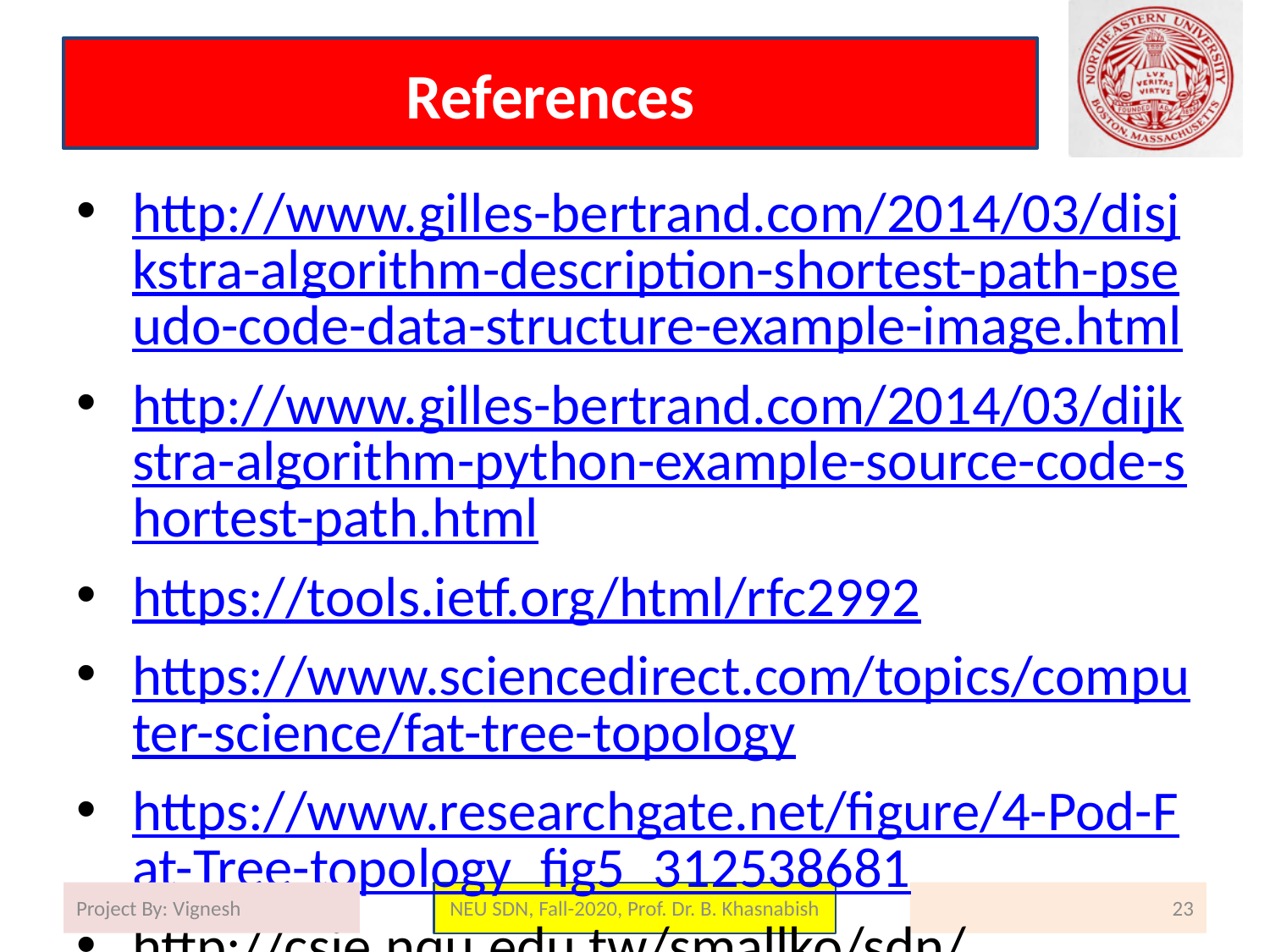

# References
http://www.gilles-bertrand.com/2014/03/disjkstra-algorithm-description-shortest-path-pseudo-code-data-structure-example-image.html
http://www.gilles-bertrand.com/2014/03/dijkstra-algorithm-python-example-source-code-shortest-path.html
https://tools.ietf.org/html/rfc2992
https://www.sciencedirect.com/topics/computer-science/fat-tree-topology
https://www.researchgate.net/figure/4-Pod-Fat-Tree-topology_fig5_312538681
http://csie.nqu.edu.tw/smallko/sdn/dijkstra_ecmp.htm

Project By: Vignesh
NEU SDN, Fall-2020, Prof. Dr. B. Khasnabish
23